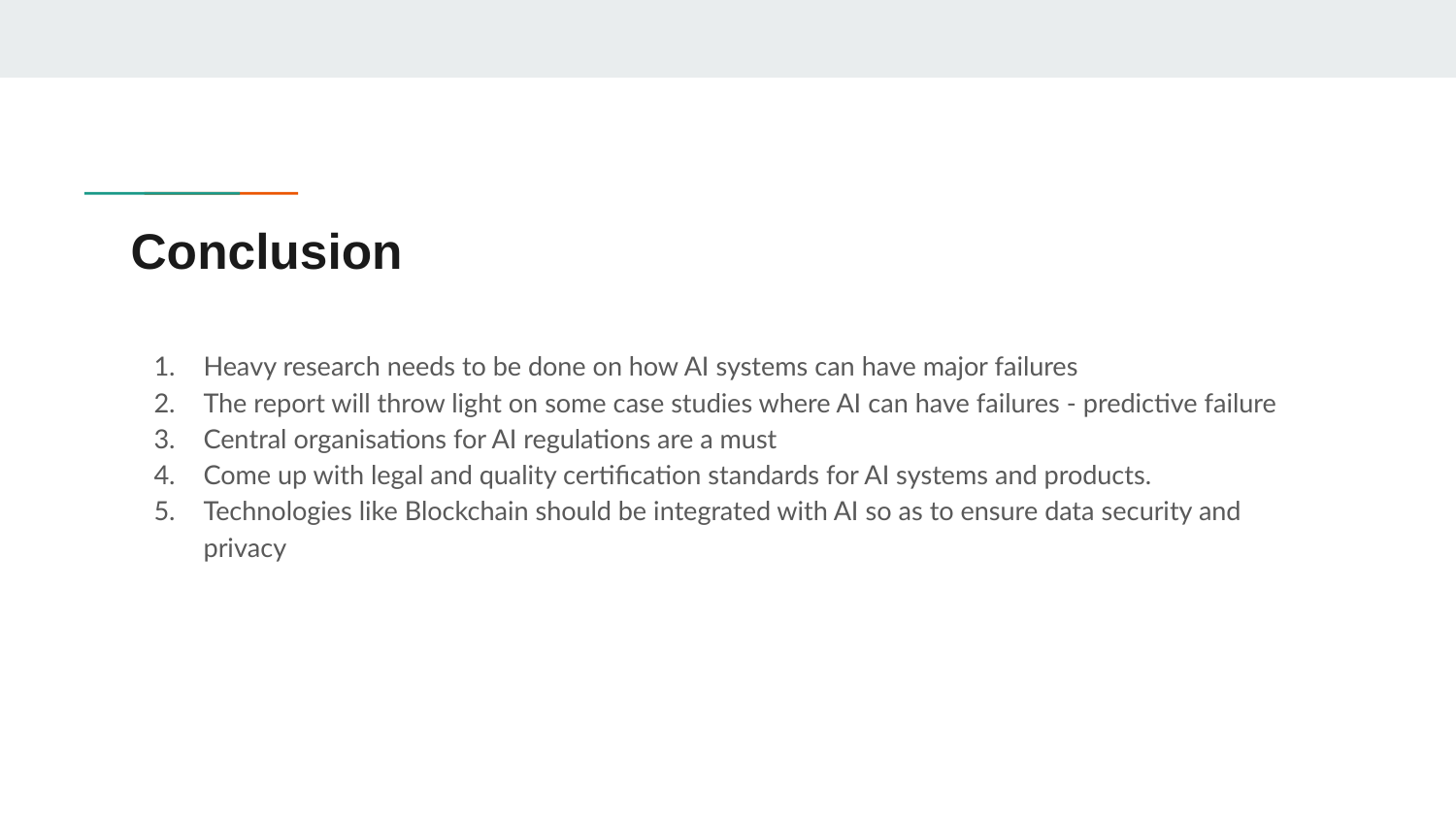

# Conclusion
Heavy research needs to be done on how AI systems can have major failures
The report will throw light on some case studies where AI can have failures - predictive failure
Central organisations for AI regulations are a must
Come up with legal and quality certification standards for AI systems and products.
Technologies like Blockchain should be integrated with AI so as to ensure data security and privacy